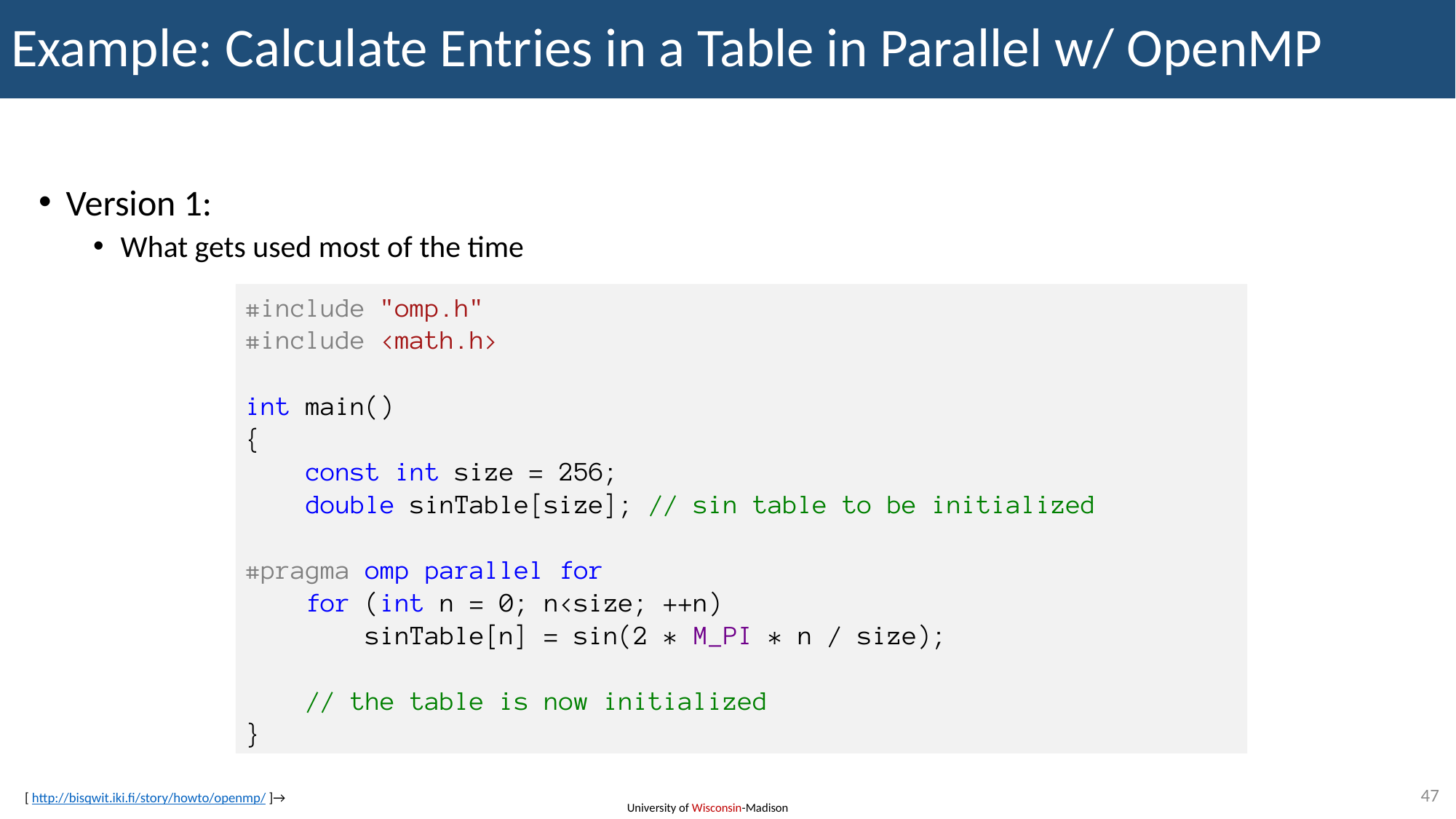

# Example: Calculate Entries in a Table in Parallel w/ OpenMP
Version 1:
What gets used most of the time
#include "omp.h"
#include <math.h>

int main()
{
    const int size = 256;
    double sinTable[size]; // sin table to be initialized

#pragma omp parallel for
    for (int n = 0; n<size; ++n)
        sinTable[n] = sin(2 * M_PI * n / size);

    // the table is now initialized
}
47
[ http://bisqwit.iki.fi/story/howto/openmp/ ]→